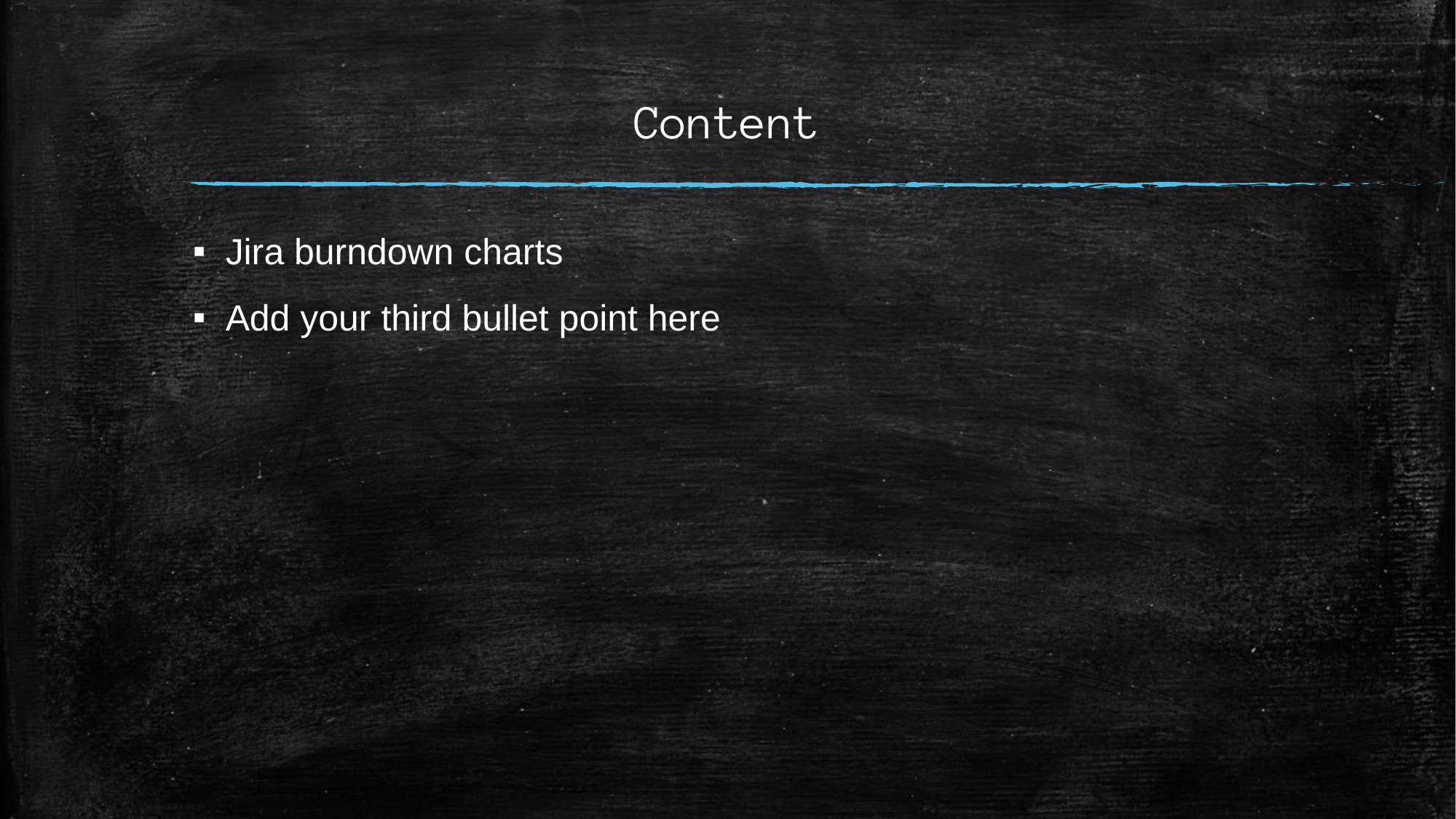

# Content
Jira burndown charts
Add your third bullet point here